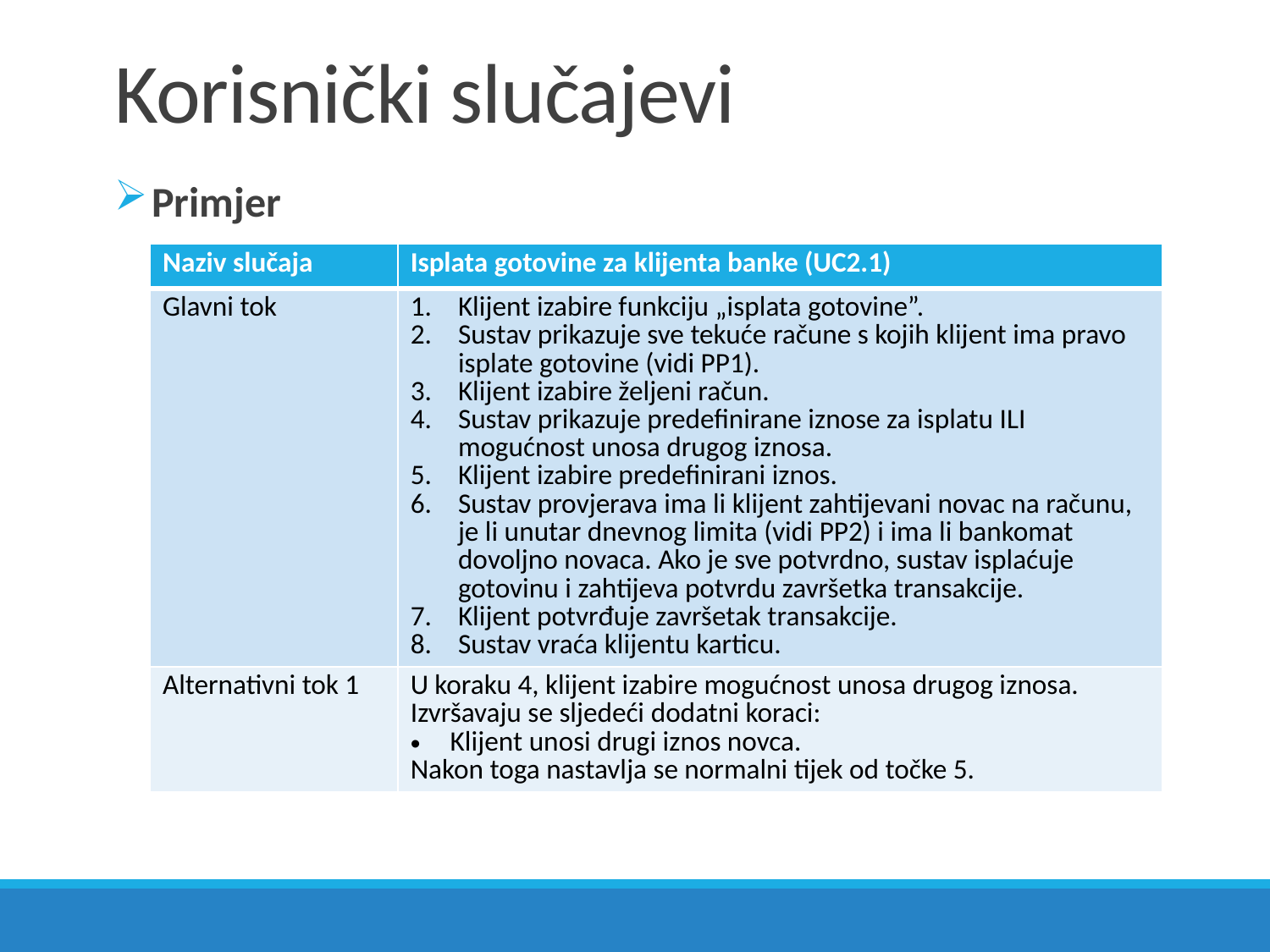

# Korisnički slučajevi
Primjer
| Naziv slučaja | Isplata gotovine za klijenta banke (UC2.1) |
| --- | --- |
| Glavni tok | Klijent izabire funkciju „isplata gotovine”. Sustav prikazuje sve tekuće račune s kojih klijent ima pravo isplate gotovine (vidi PP1). Klijent izabire željeni račun. Sustav prikazuje predefinirane iznose za isplatu ILI mogućnost unosa drugog iznosa. Klijent izabire predefinirani iznos. Sustav provjerava ima li klijent zahtijevani novac na računu, je li unutar dnevnog limita (vidi PP2) i ima li bankomat dovoljno novaca. Ako je sve potvrdno, sustav isplaćuje gotovinu i zahtijeva potvrdu završetka transakcije. Klijent potvrđuje završetak transakcije. Sustav vraća klijentu karticu. |
| Alternativni tok 1 | U koraku 4, klijent izabire mogućnost unosa drugog iznosa. Izvršavaju se sljedeći dodatni koraci: Klijent unosi drugi iznos novca. Nakon toga nastavlja se normalni tijek od točke 5. |